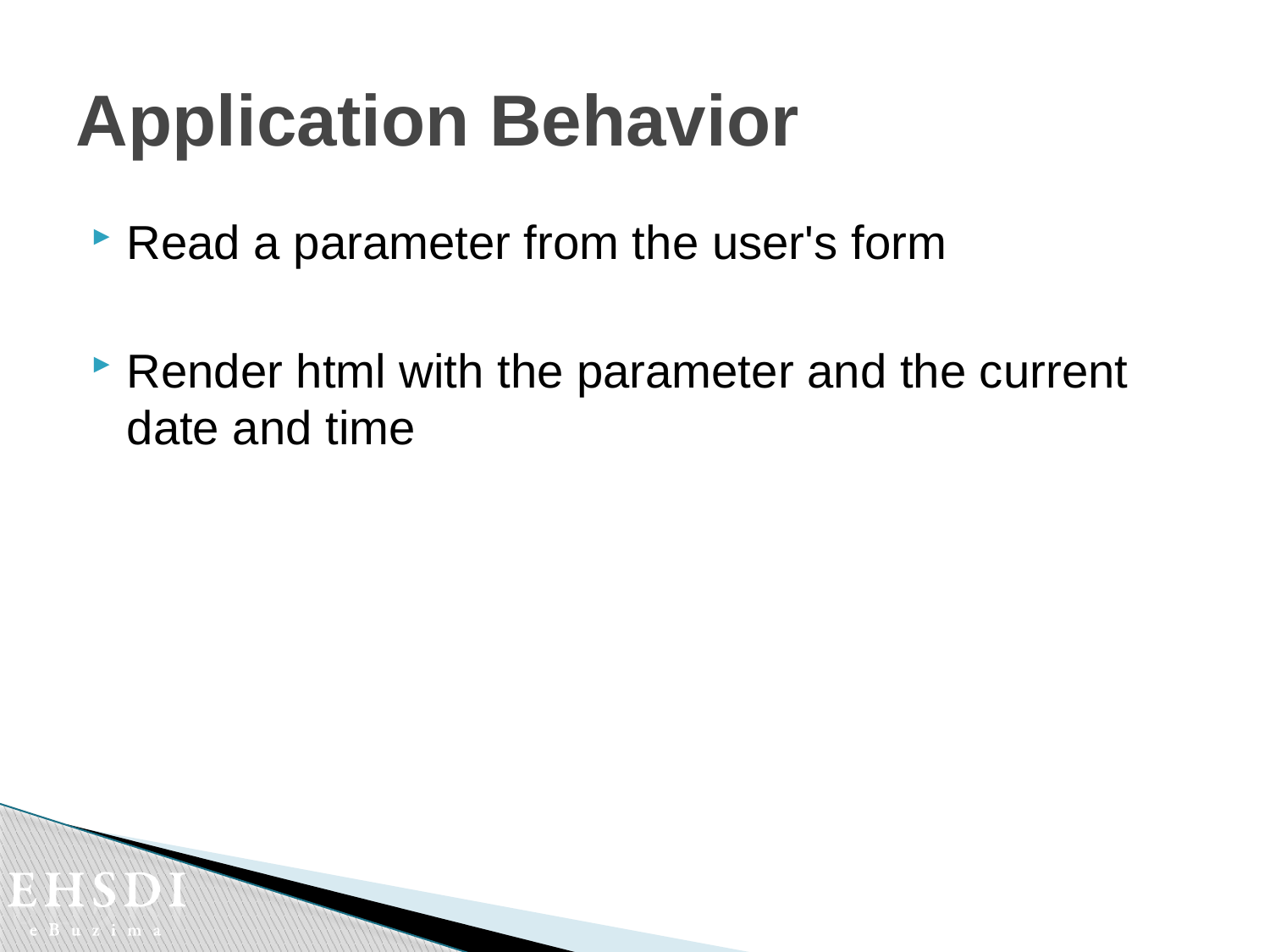

# Application Behavior
Read a parameter from the user's form

Render html with the parameter and the current date and time